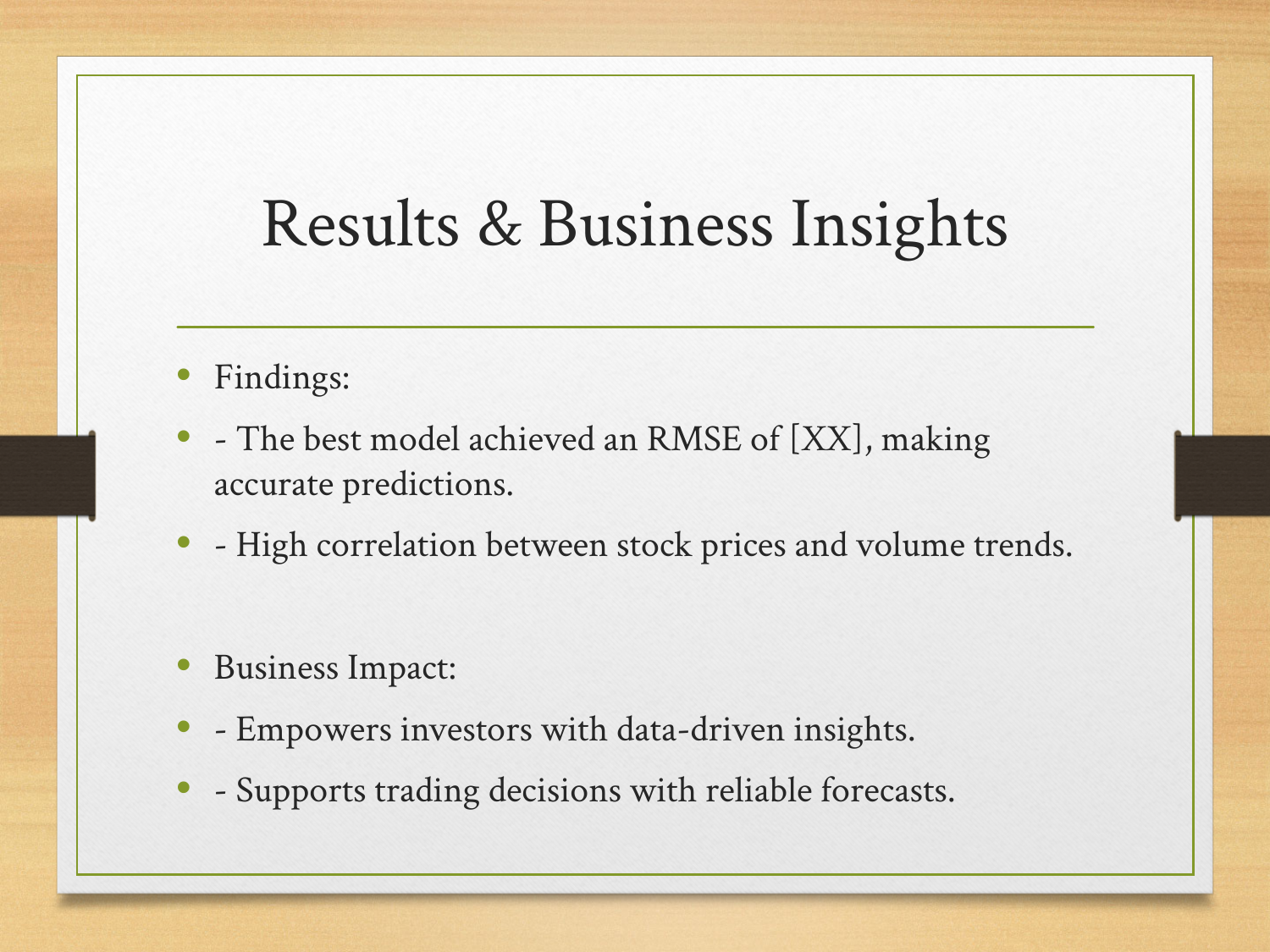

# Results & Business Insights
Findings:
- The best model achieved an RMSE of [XX], making accurate predictions.
- High correlation between stock prices and volume trends.

Business Impact:
- Empowers investors with data-driven insights.
- Supports trading decisions with reliable forecasts.